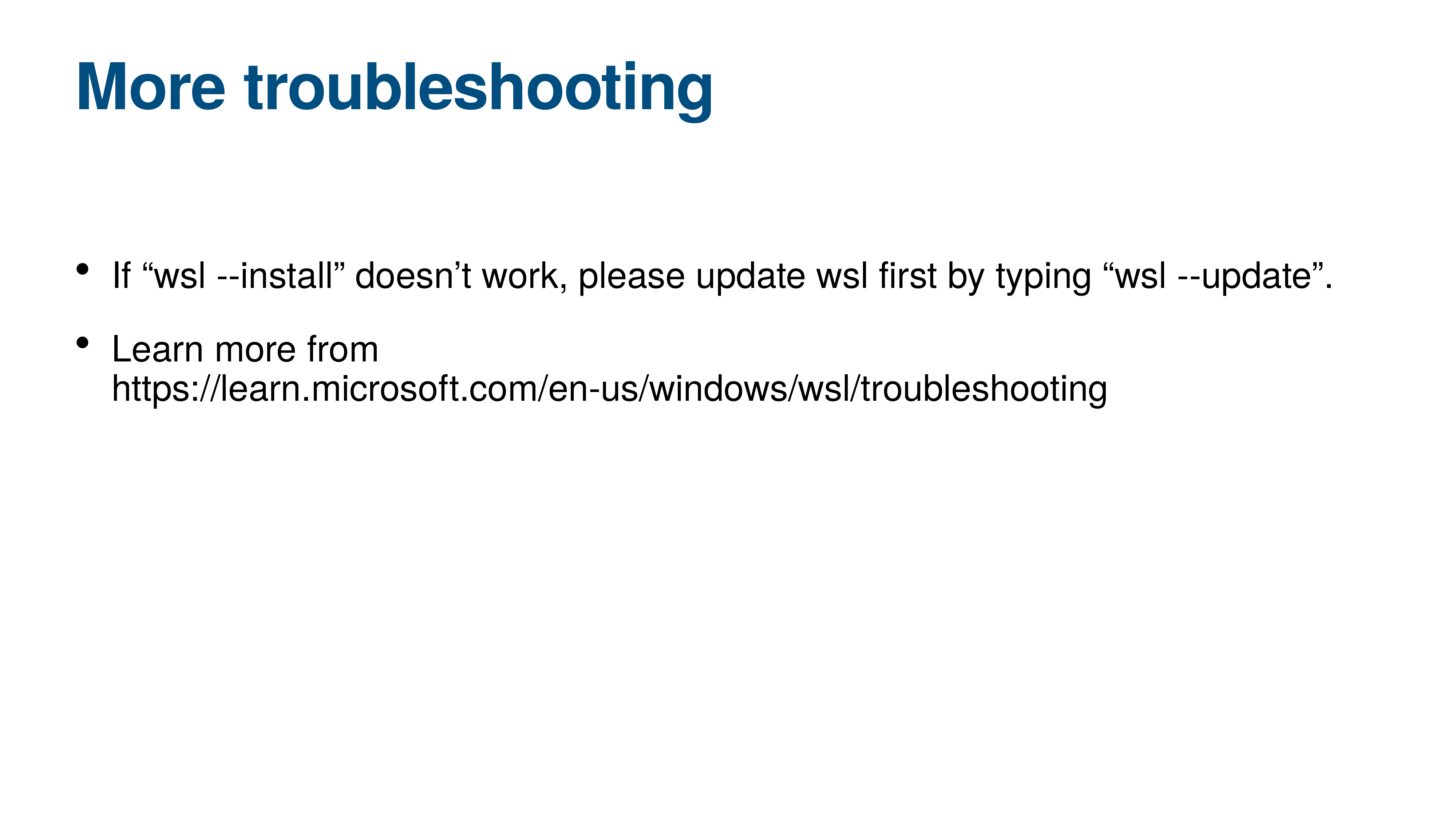

# More troubleshooting
If “wsl --install” doesn’t work, please update wsl first by typing “wsl --update”.
Learn more from https://learn.microsoft.com/en-us/windows/wsl/troubleshooting